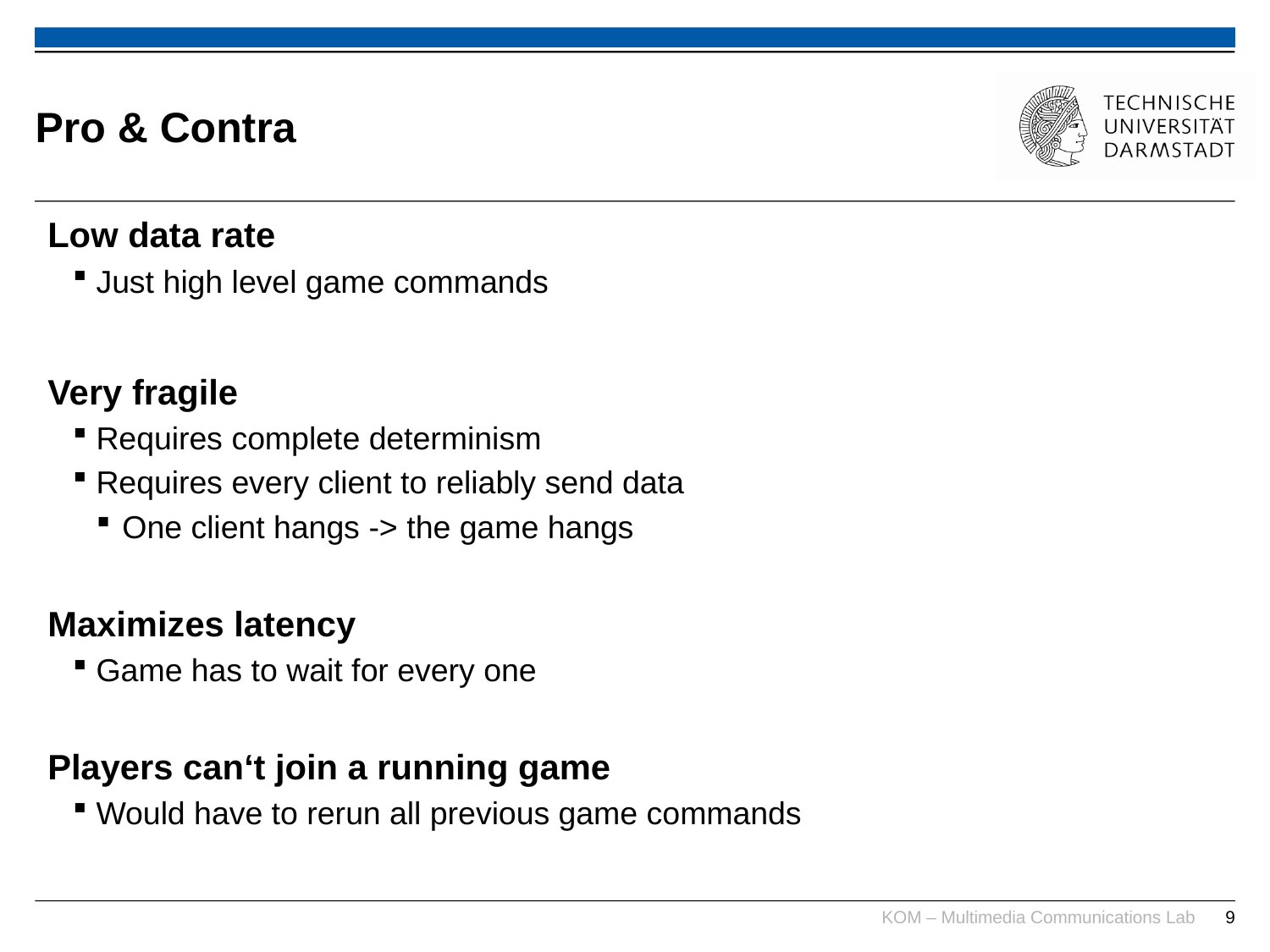

# Pro & Contra
Low data rate
Just high level game commands

Very fragile
Requires complete determinism
Requires every client to reliably send data
One client hangs -> the game hangs

Maximizes latency
Game has to wait for every one

Players can‘t join a running game
Would have to rerun all previous game commands